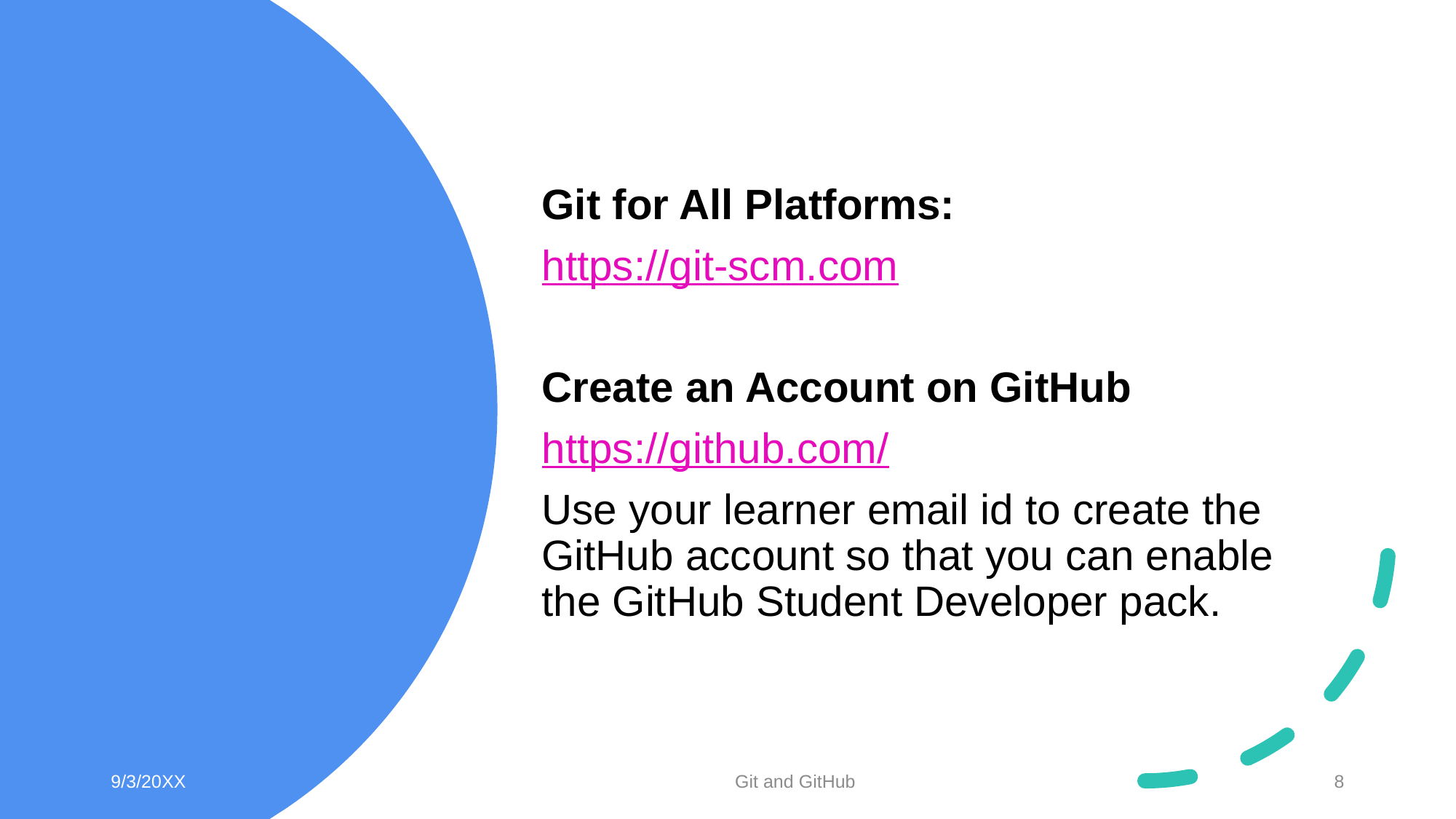

Git for All Platforms:
https://git-scm.com

Create an Account on GitHub
https://github.com/
Use your learner email id to create the GitHub account so that you can enable the GitHub Student Developer pack.

9/3/20XX
Git and GitHub
8